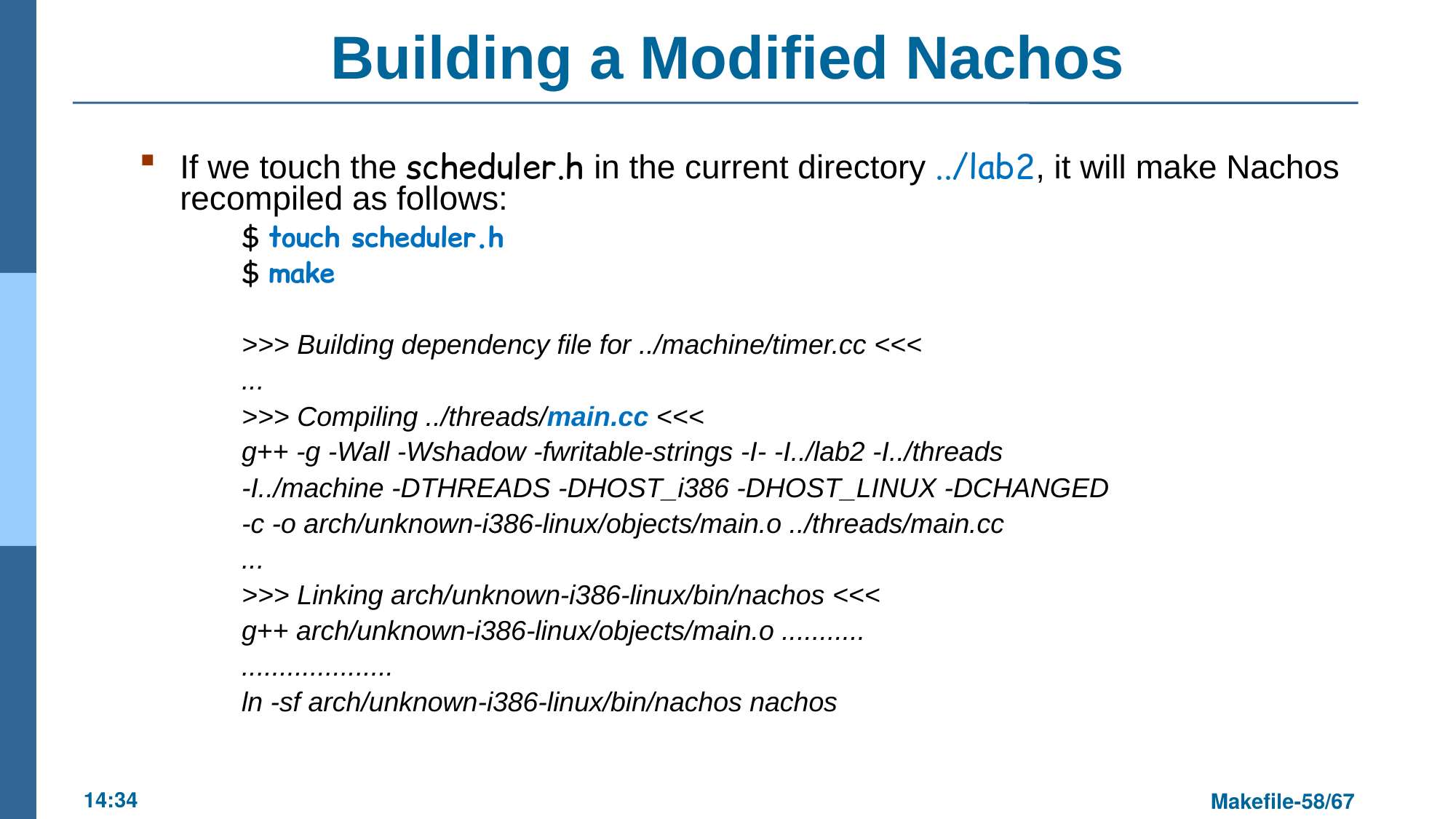

# Building a Modified Nachos
If we touch the scheduler.h in the current directory ../lab2, it will make Nachos recompiled as follows:
$ touch scheduler.h
$ make

>>> Building dependency file for ../machine/timer.cc <<<
...
>>> Compiling ../threads/main.cc <<<
g++ -g -Wall -Wshadow -fwritable-strings -I- -I../lab2 -I../threads
-I../machine -DTHREADS -DHOST_i386 -DHOST_LINUX -DCHANGED
-c -o arch/unknown-i386-linux/objects/main.o ../threads/main.cc
...
>>> Linking arch/unknown-i386-linux/bin/nachos <<<
g++ arch/unknown-i386-linux/objects/main.o ...........
....................
ln -sf arch/unknown-i386-linux/bin/nachos nachos